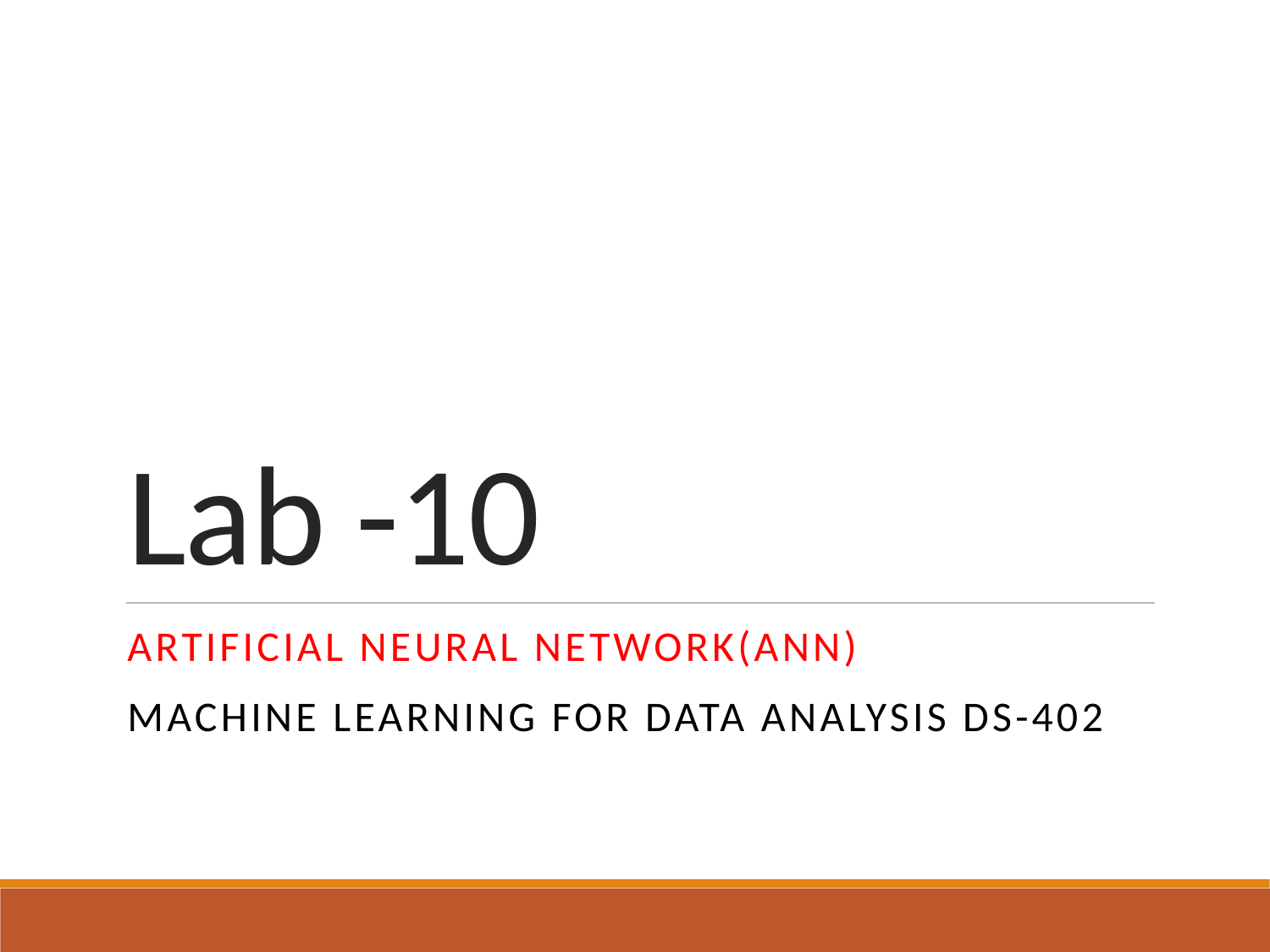

# Lab -10
Artificial Neural Network(ANN)
Machine Learning for Data Analysis DS-402